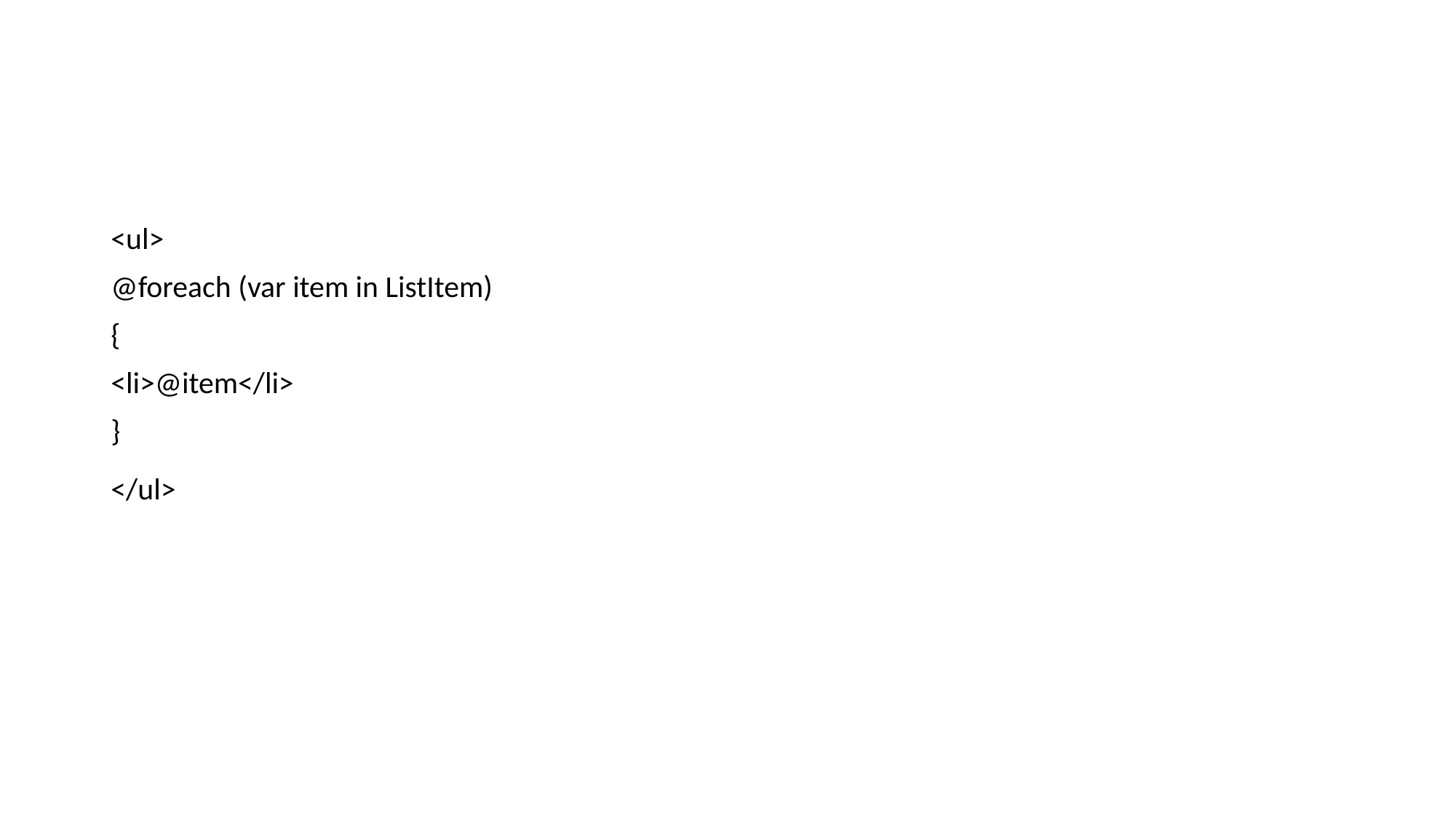

#
<ul>
@foreach (var item in ListItem)
{
<li>@item</li>
}
</ul>